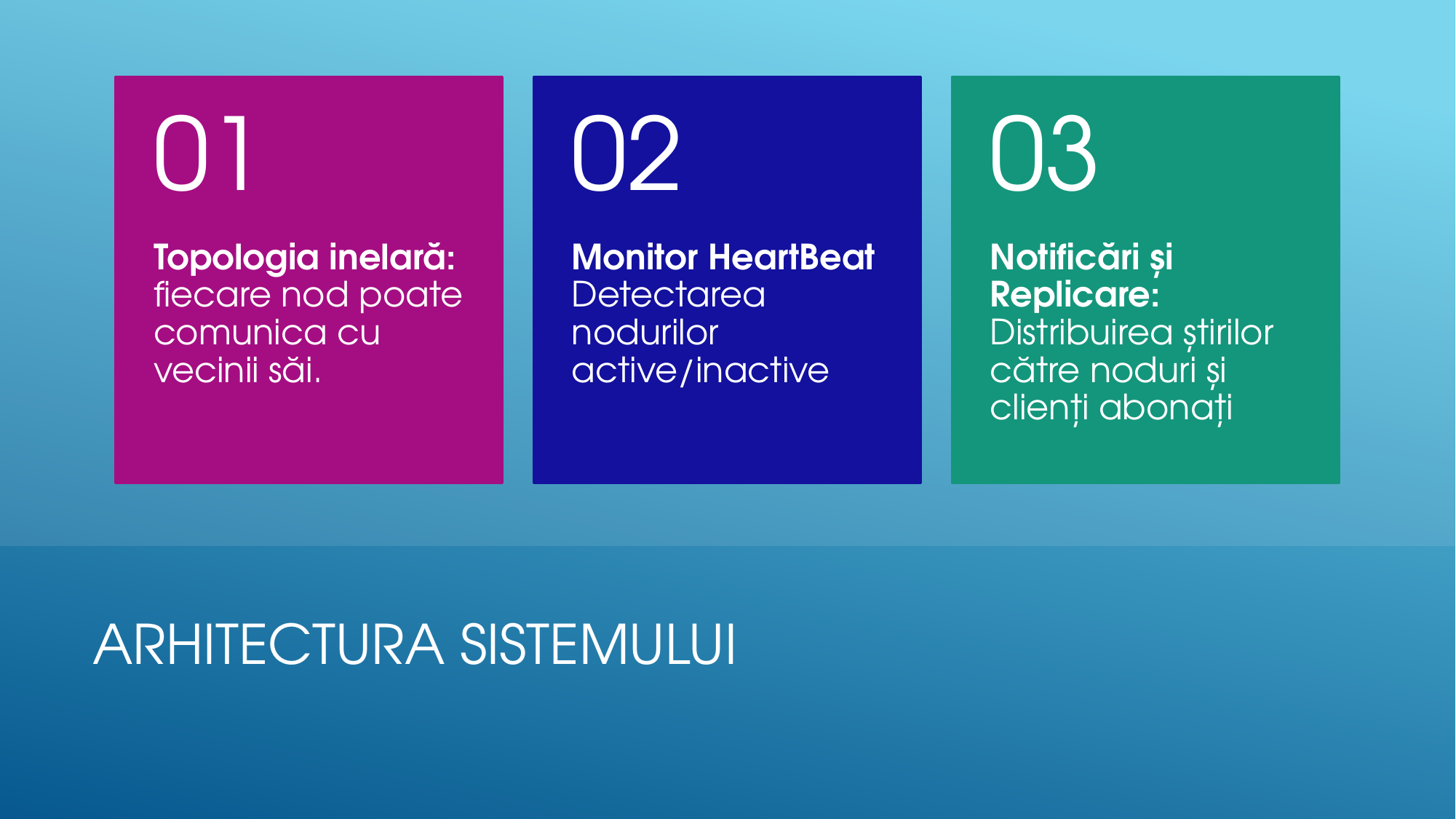

Topologia inelară: fiecare nod poate comunica cu vecinii săi.
01
Monitor HeartBeat Detectarea nodurilor active/inactive
02
Notificări și Replicare: Distribuirea știrilor către noduri și clienți abonați
03
# Arhitectura Sistemului